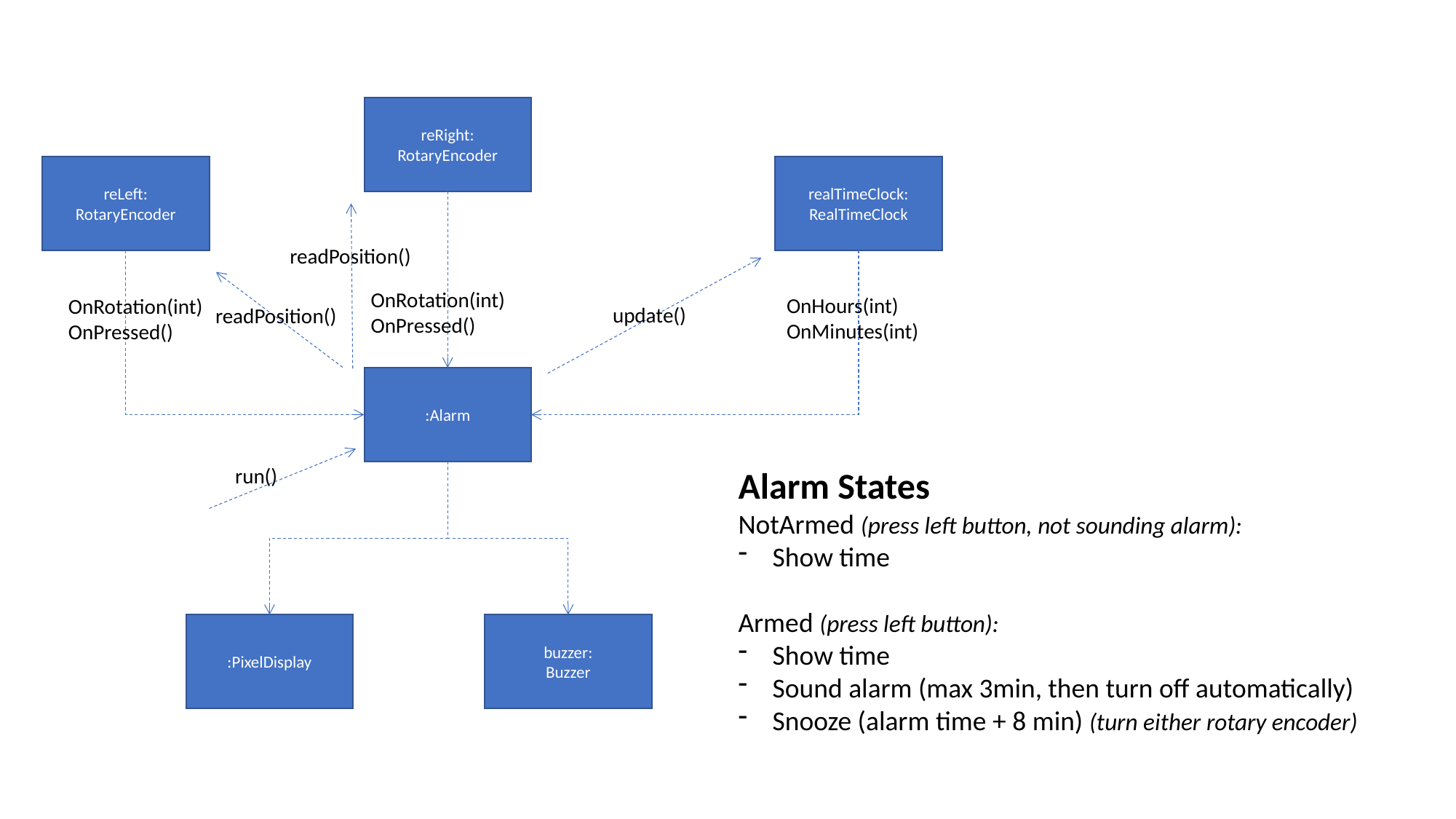

reRight:
RotaryEncoder
reLeft:
RotaryEncoder
realTimeClock:
RealTimeClock
readPosition()
OnRotation(int)
OnPressed()
OnHours(int)
OnMinutes(int)
OnRotation(int)
OnPressed()
update()
readPosition()
:Alarm
run()
Alarm States
NotArmed (press left button, not sounding alarm):
Show time

Armed (press left button):
Show time
Sound alarm (max 3min, then turn off automatically)
Snooze (alarm time + 8 min) (turn either rotary encoder)

:PixelDisplay
buzzer:
Buzzer